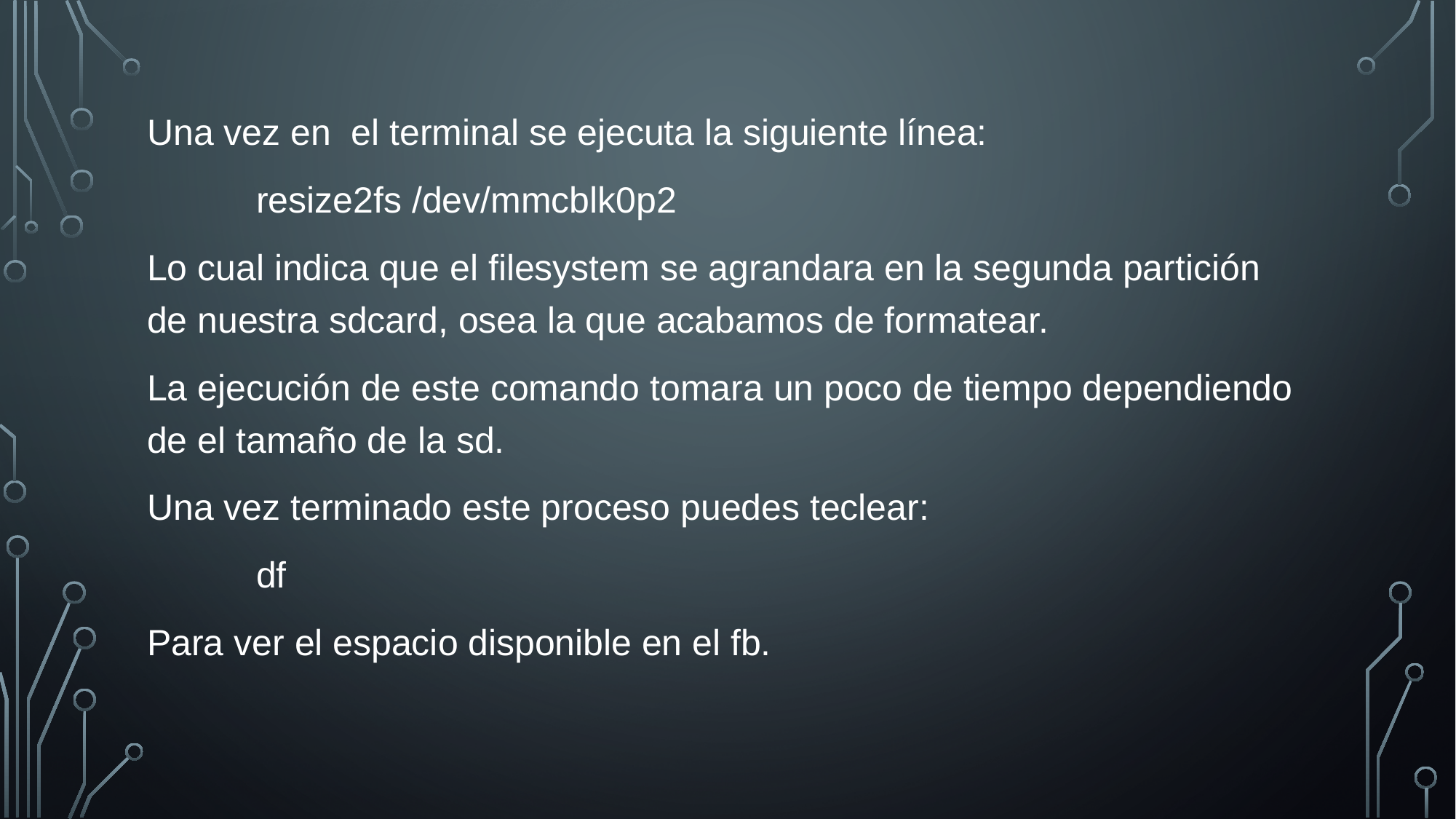

Una vez en  el terminal se ejecuta la siguiente línea:
	resize2fs /dev/mmcblk0p2
Lo cual indica que el filesystem se agrandara en la segunda partición de nuestra sdcard, osea la que acabamos de formatear.
La ejecución de este comando tomara un poco de tiempo dependiendo de el tamaño de la sd.
Una vez terminado este proceso puedes teclear:
 	df
Para ver el espacio disponible en el fb.